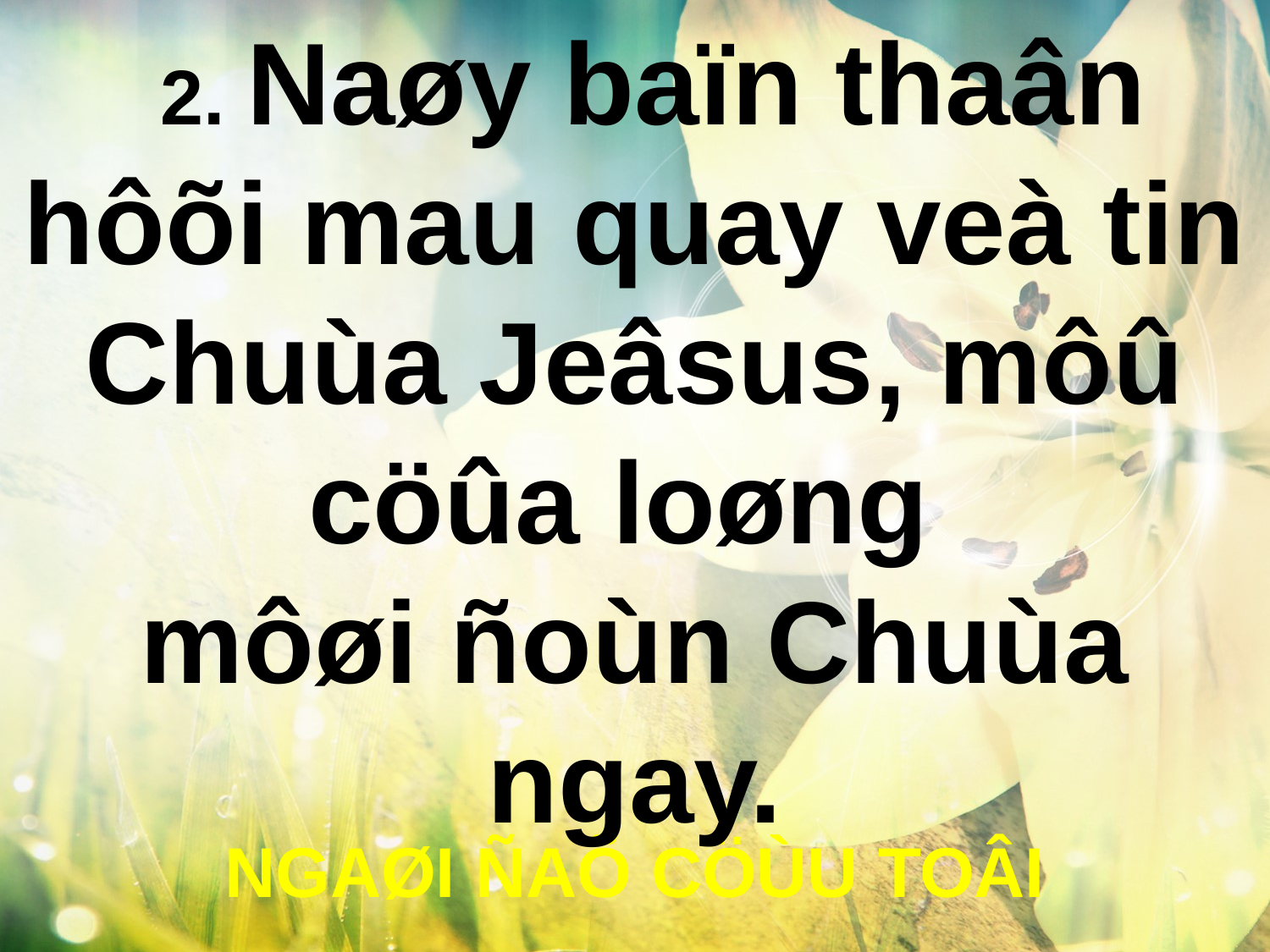

2. Naøy baïn thaân hôõi mau quay veà tin Chuùa Jeâsus, môû cöûa loøng
môøi ñoùn Chuùa ngay.
NGAØI ÑAÕ CÖÙU TOÂI